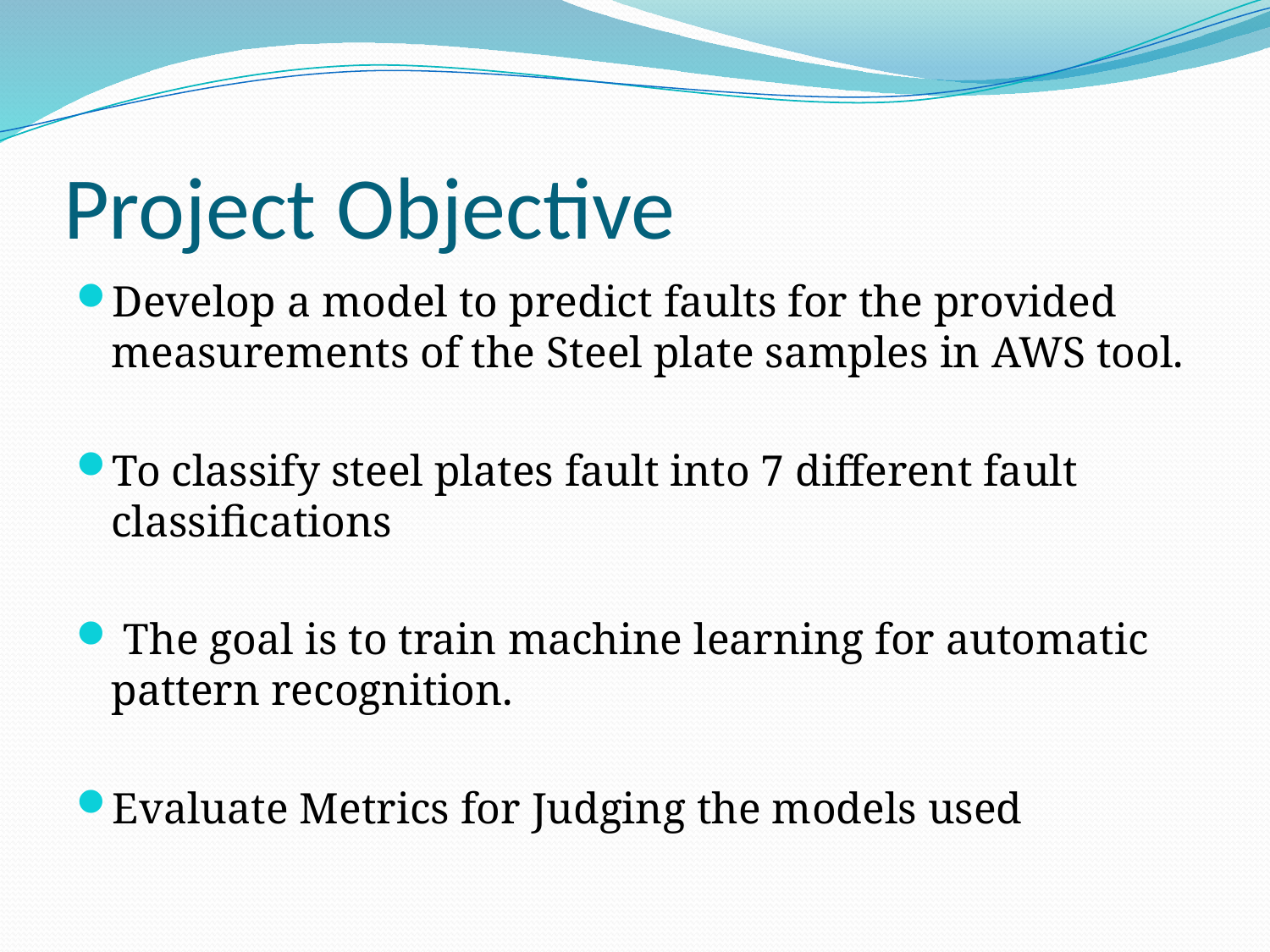

# Project Objective
Develop a model to predict faults for the provided measurements of the Steel plate samples in AWS tool.

To classify steel plates fault into 7 different fault classifications

 The goal is to train machine learning for automatic pattern recognition.

Evaluate Metrics for Judging the models used